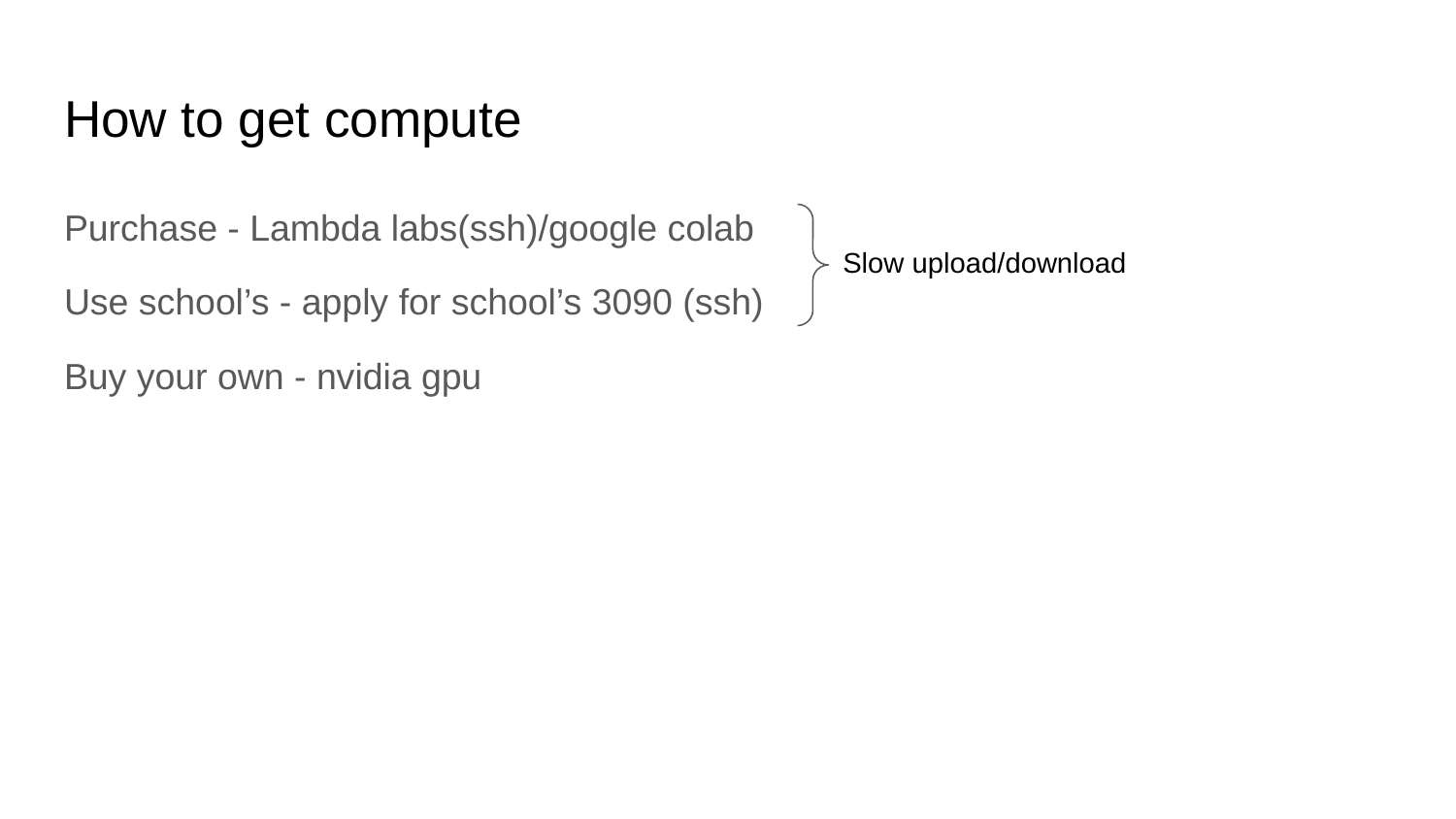

# How to get compute
Purchase - Lambda labs(ssh)/google colab
Use school’s - apply for school’s 3090 (ssh)
Buy your own - nvidia gpu

Slow upload/download